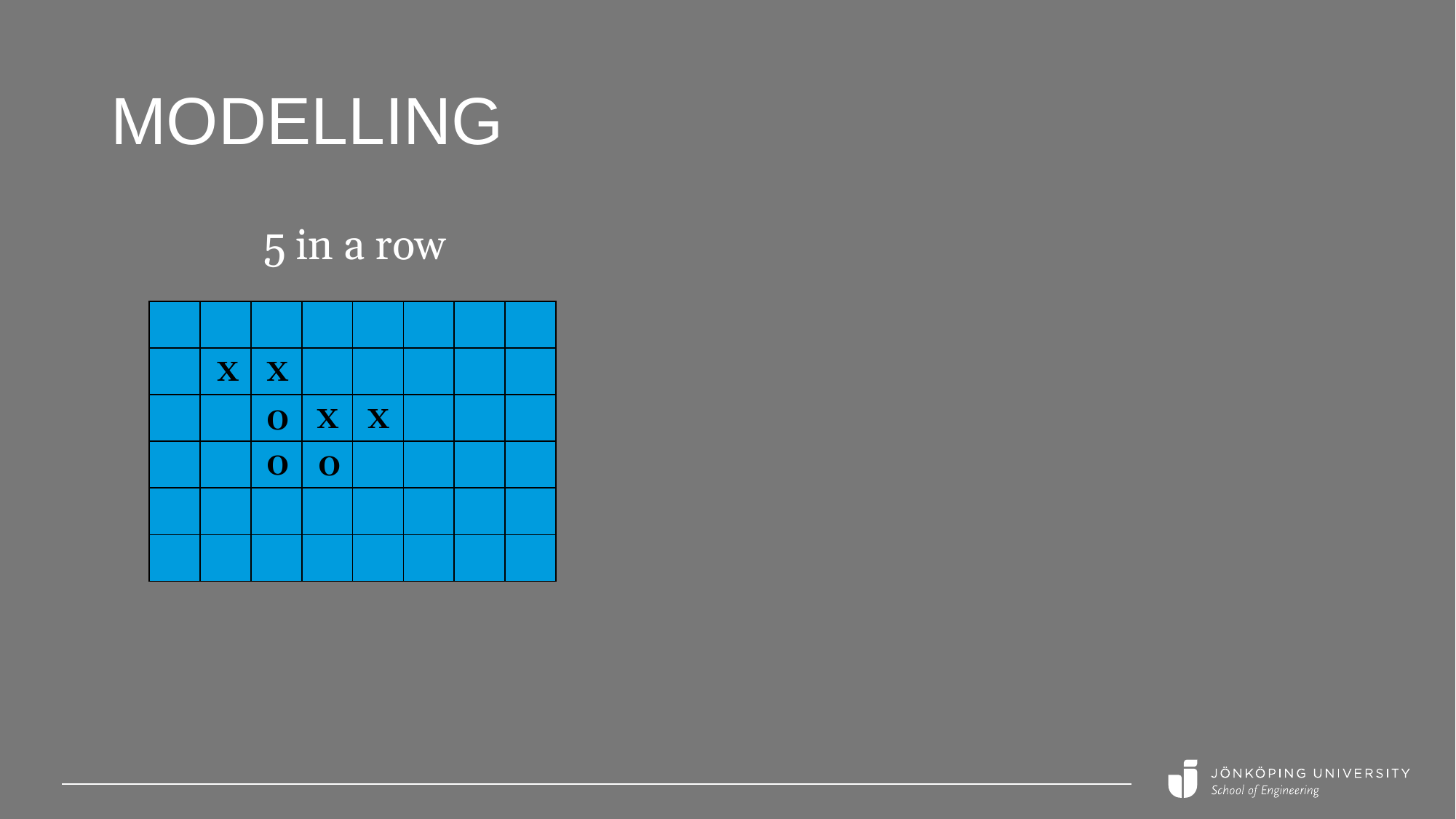

# Modelling
5 in a row
|  |  |  |  |  |  |  |  |
| --- | --- | --- | --- | --- | --- | --- | --- |
|  |  |  |  |  |  |  |  |
|  |  |  |  |  |  |  |  |
|  |  |  |  |  |  |  |  |
|  |  |  |  |  |  |  |  |
|  |  |  |  |  |  |  |  |
X
X
X
X
O
O
O